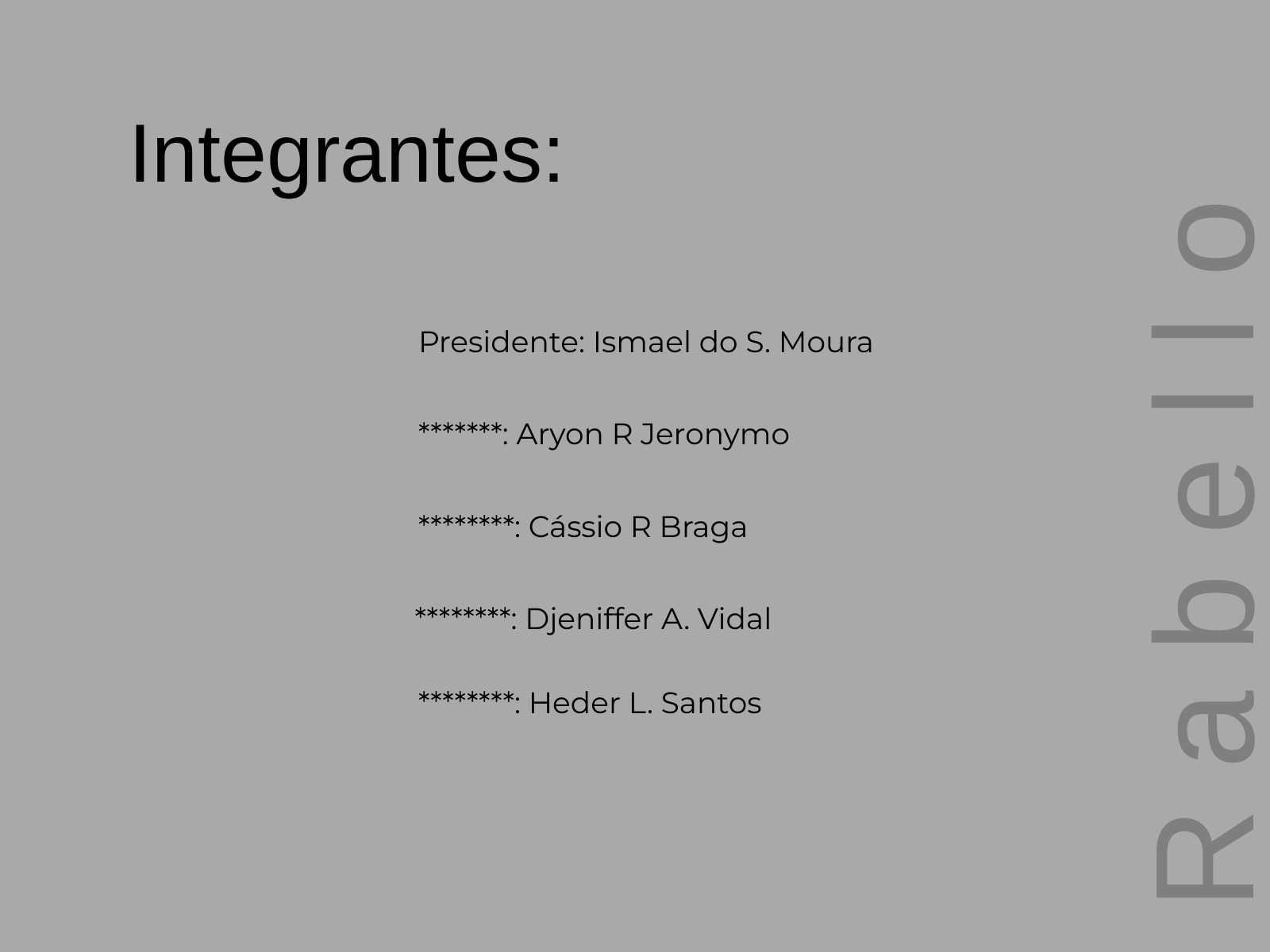

Integrantes:
Presidente: Ismael do S. Moura
*******: Aryon R Jeronymo
R a b e l l o
********: Cássio R Braga
********: Djeniffer A. Vidal
********: Heder L. Santos